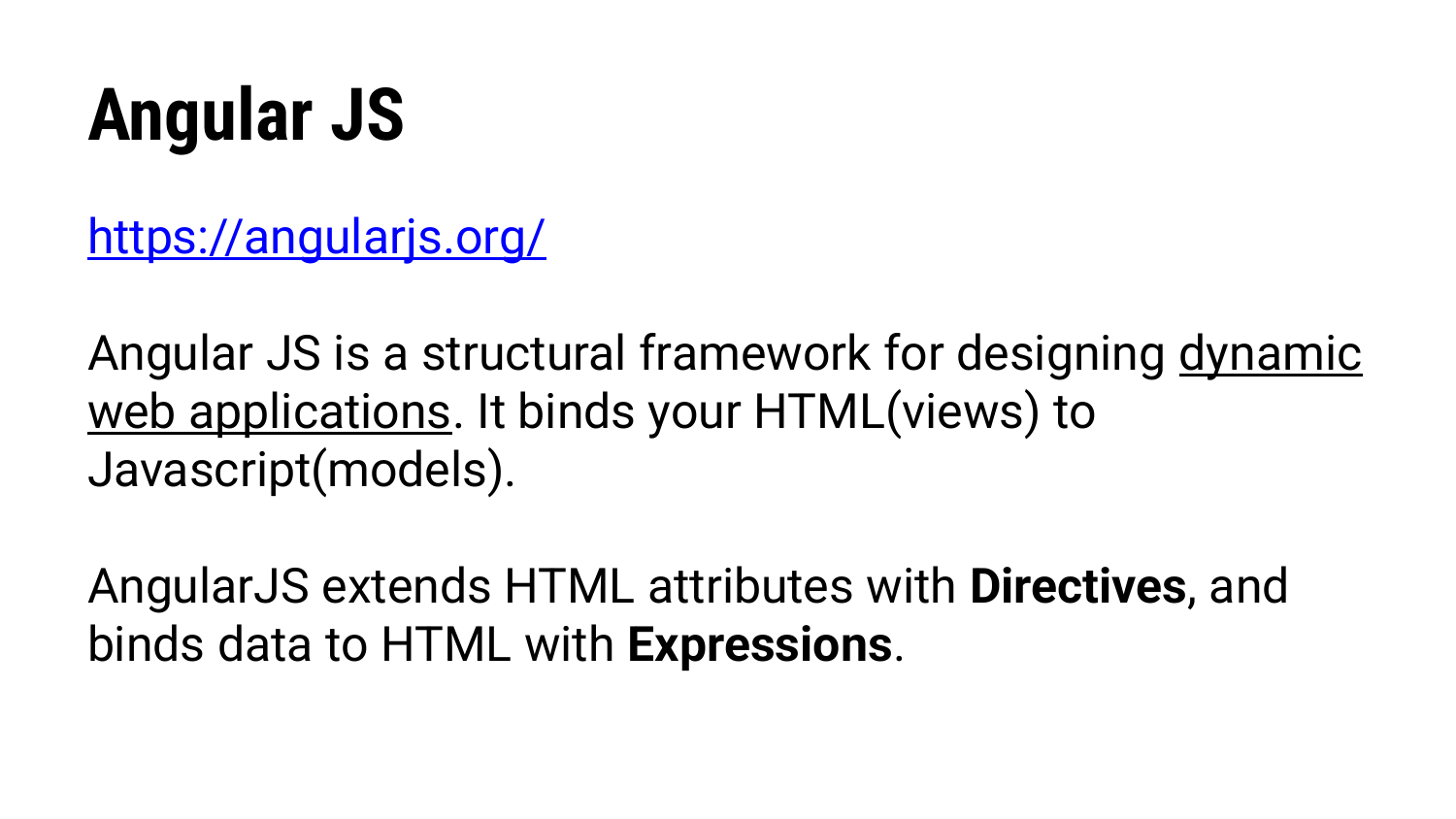

# Angular JS
https://angularjs.org/

Angular JS is a structural framework for designing dynamic web applications. It binds your HTML(views) to Javascript(models).

AngularJS extends HTML attributes with Directives, and binds data to HTML with Expressions.